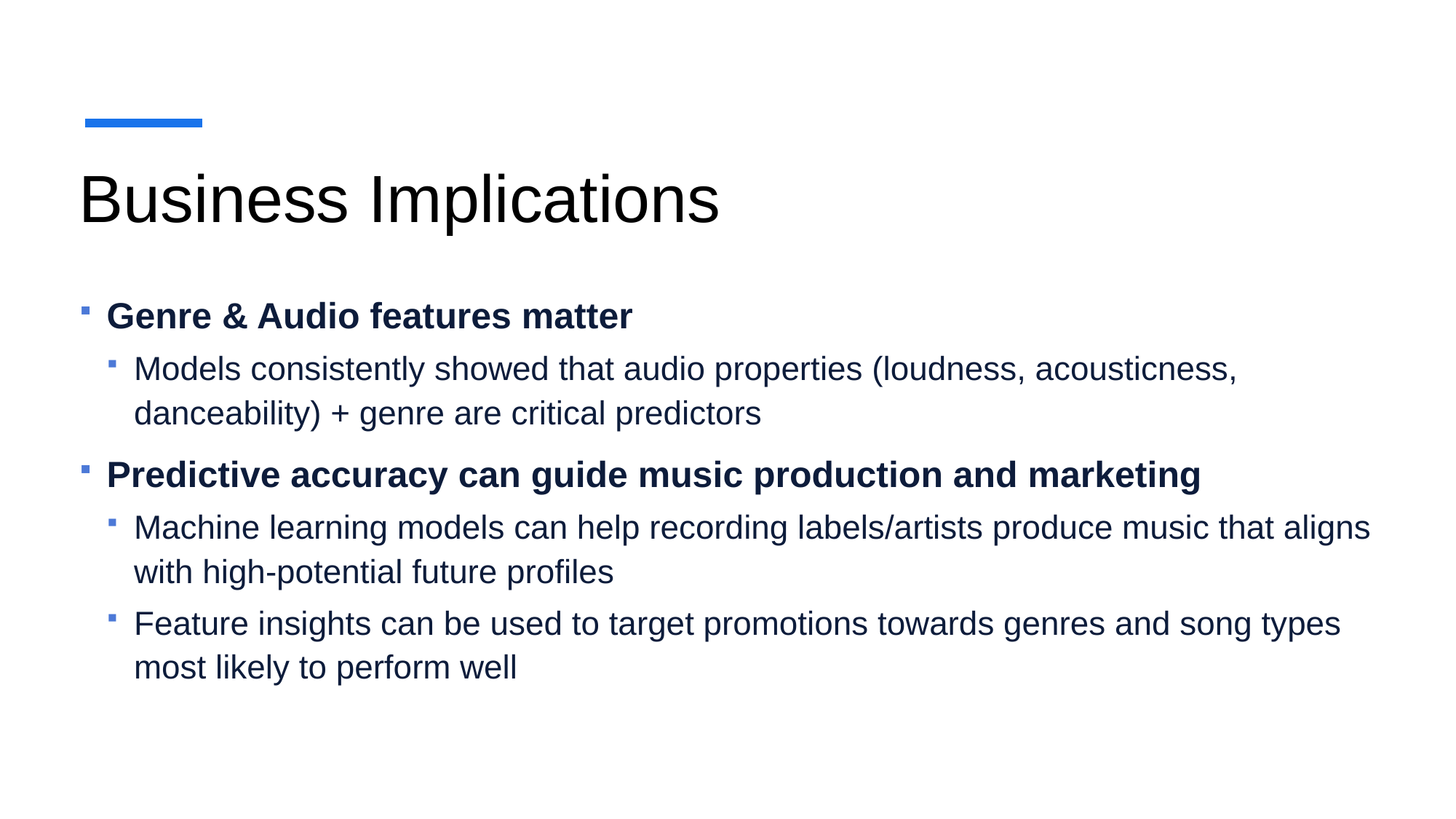

Business Implications
Genre & Audio features matter
Models consistently showed that audio properties (loudness, acousticness, danceability) + genre are critical predictors
Predictive accuracy can guide music production and marketing
Machine learning models can help recording labels/artists produce music that aligns with high-potential future profiles
Feature insights can be used to target promotions towards genres and song types most likely to perform well